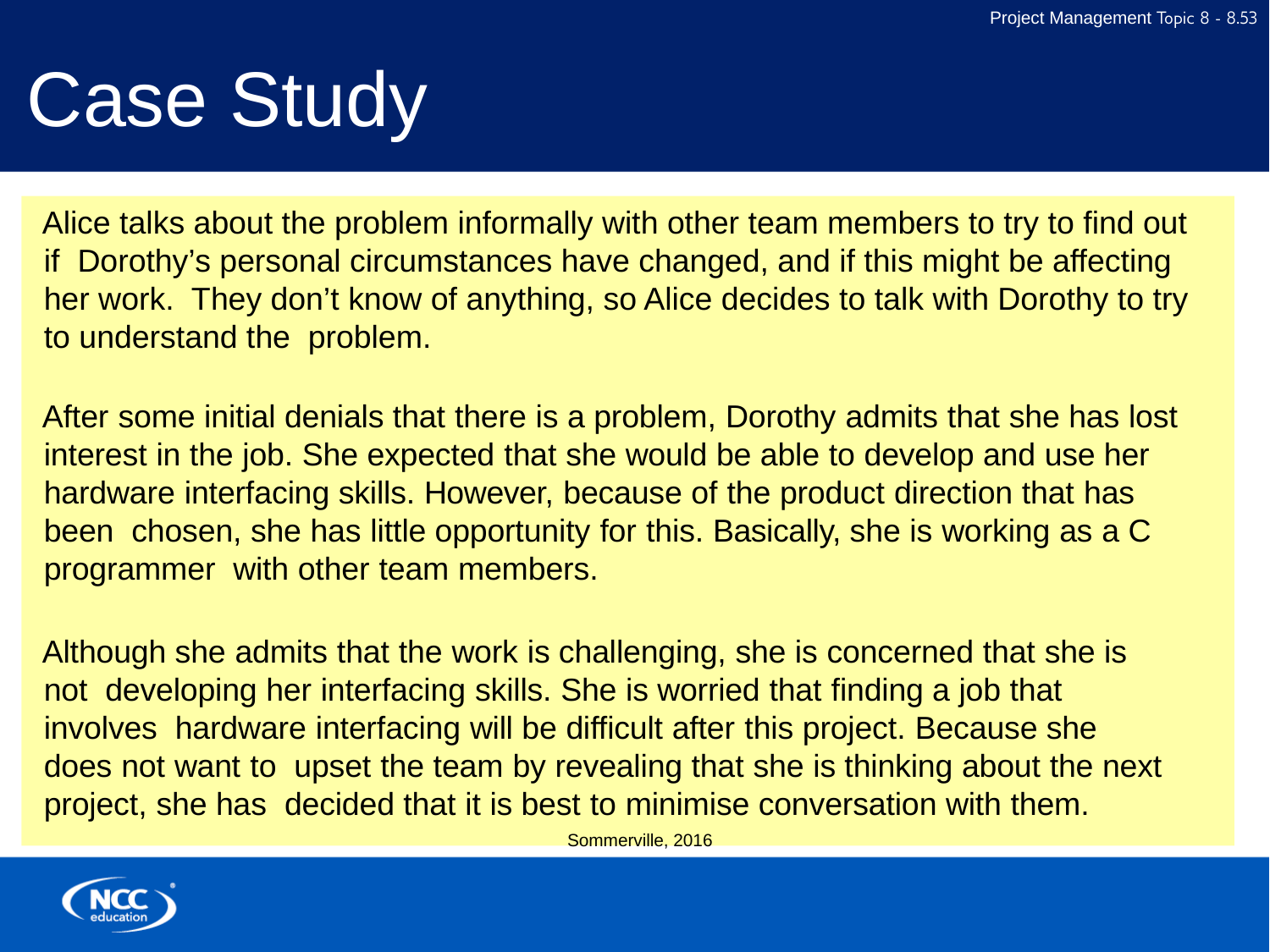

# Case Study

Alice talks about the problem informally with other team members to try to find out if  Dorothy’s personal circumstances have changed, and if this might be affecting her work.  They don’t know of anything, so Alice decides to talk with Dorothy to try to understand the  problem.

After some initial denials that there is a problem, Dorothy admits that she has lost  interest in the job. She expected that she would be able to develop and use her  hardware interfacing skills. However, because of the product direction that has been  chosen, she has little opportunity for this. Basically, she is working as a C programmer  with other team members.

Although she admits that the work is challenging, she is concerned that she is not  developing her interfacing skills. She is worried that finding a job that involves  hardware interfacing will be difficult after this project. Because she does not want to  upset the team by revealing that she is thinking about the next project, she has  decided that it is best to minimise conversation with them.

Sommerville, 2016